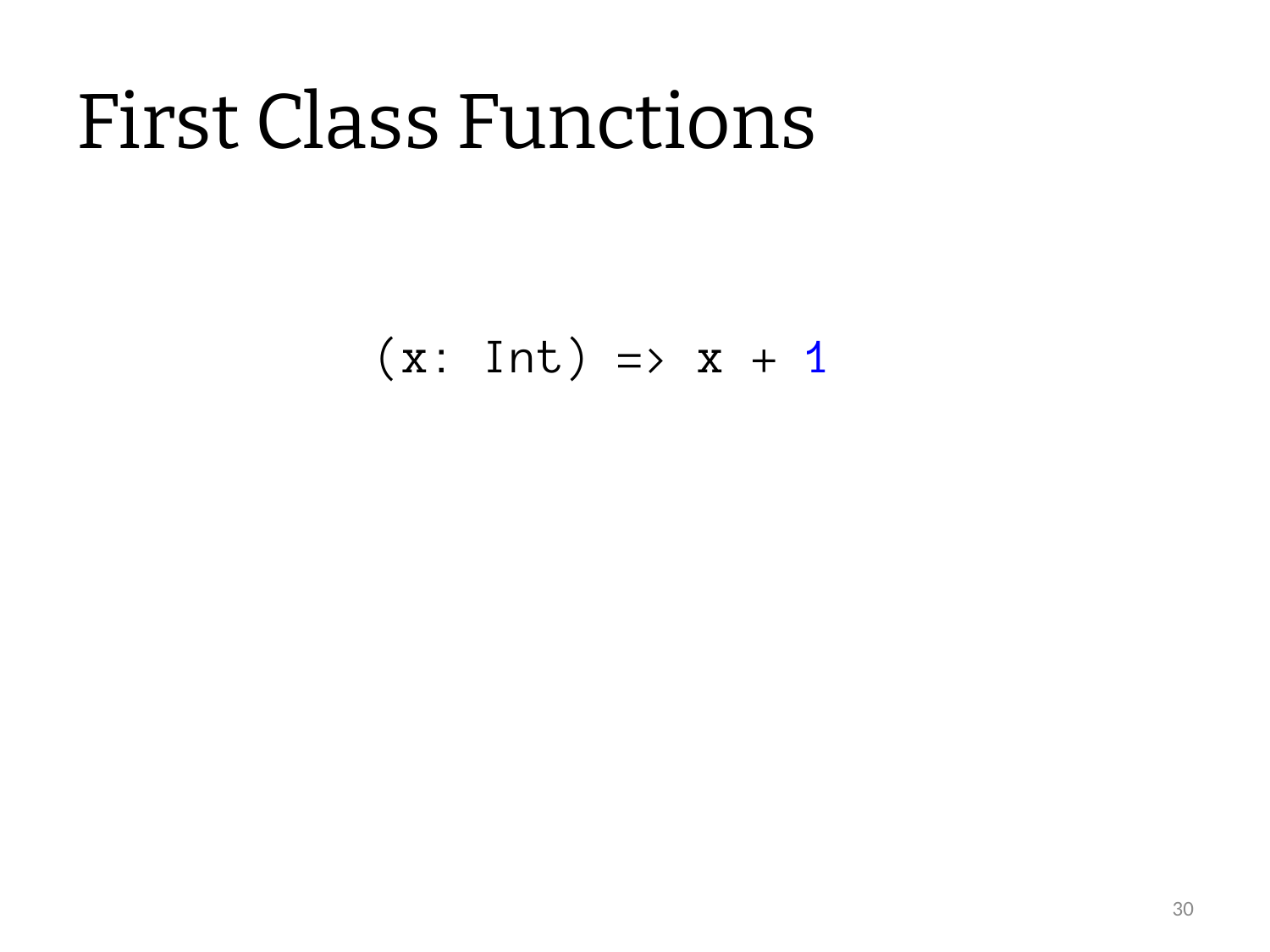

# First Class Functions
(x: Int) => x + 1
30